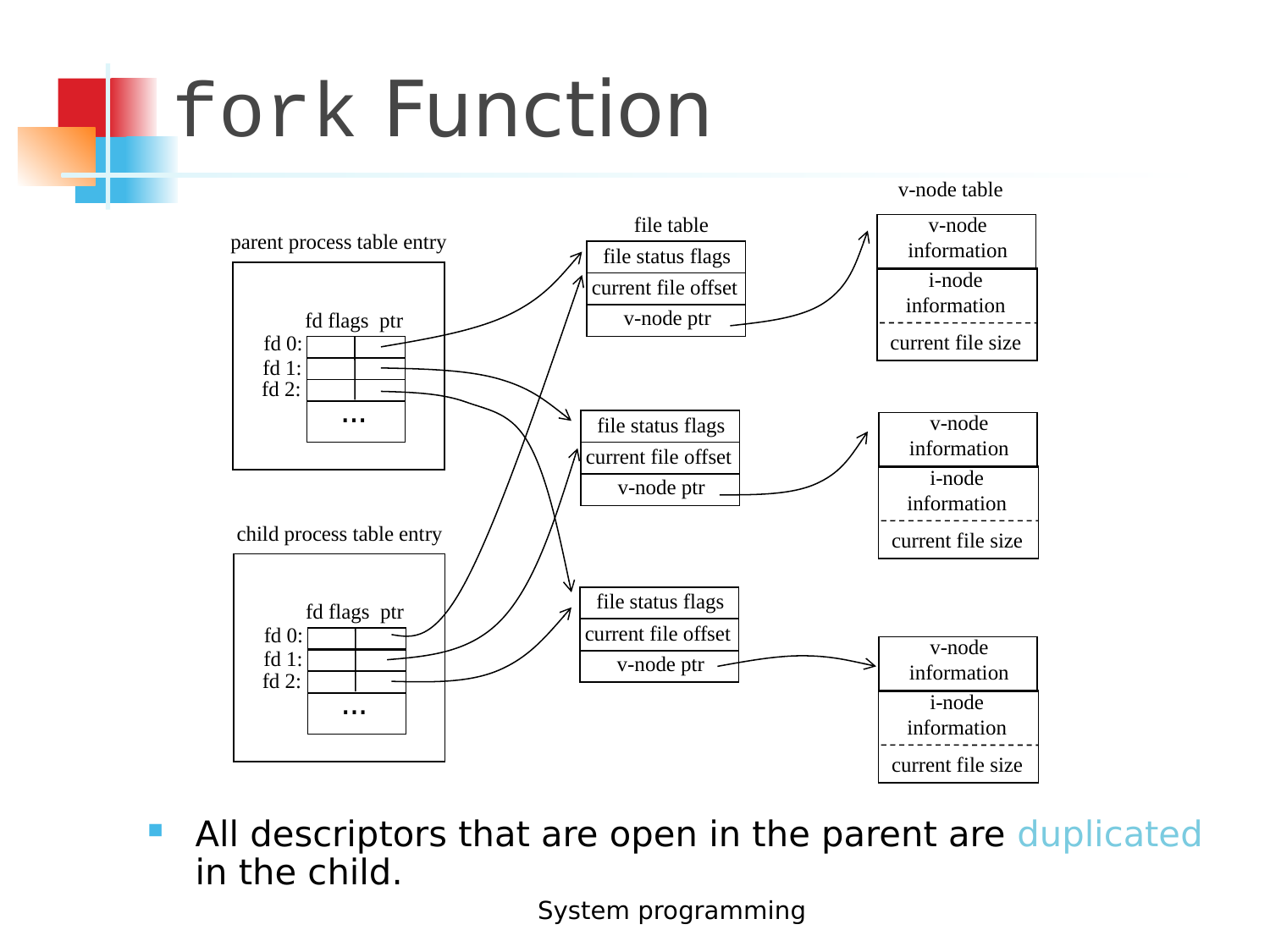

fork Function
v-node table
file table
v-node
information

parent process table entry

file status flags

i-node
information

current file offset

v-node ptr
fd flags  ptr

current file size

fd 0:

fd 1:

fd 2:

…

v-node
information
file status flags

current file offset

i-node
information

v-node ptr

child process table entry
current file size

file status flags

fd flags  ptr

current file offset
fd 0:

v-node
information

fd 1:
v-node ptr

fd 2:

…
i-node
information

current file size

All descriptors that are open in the parent are duplicated in the child.